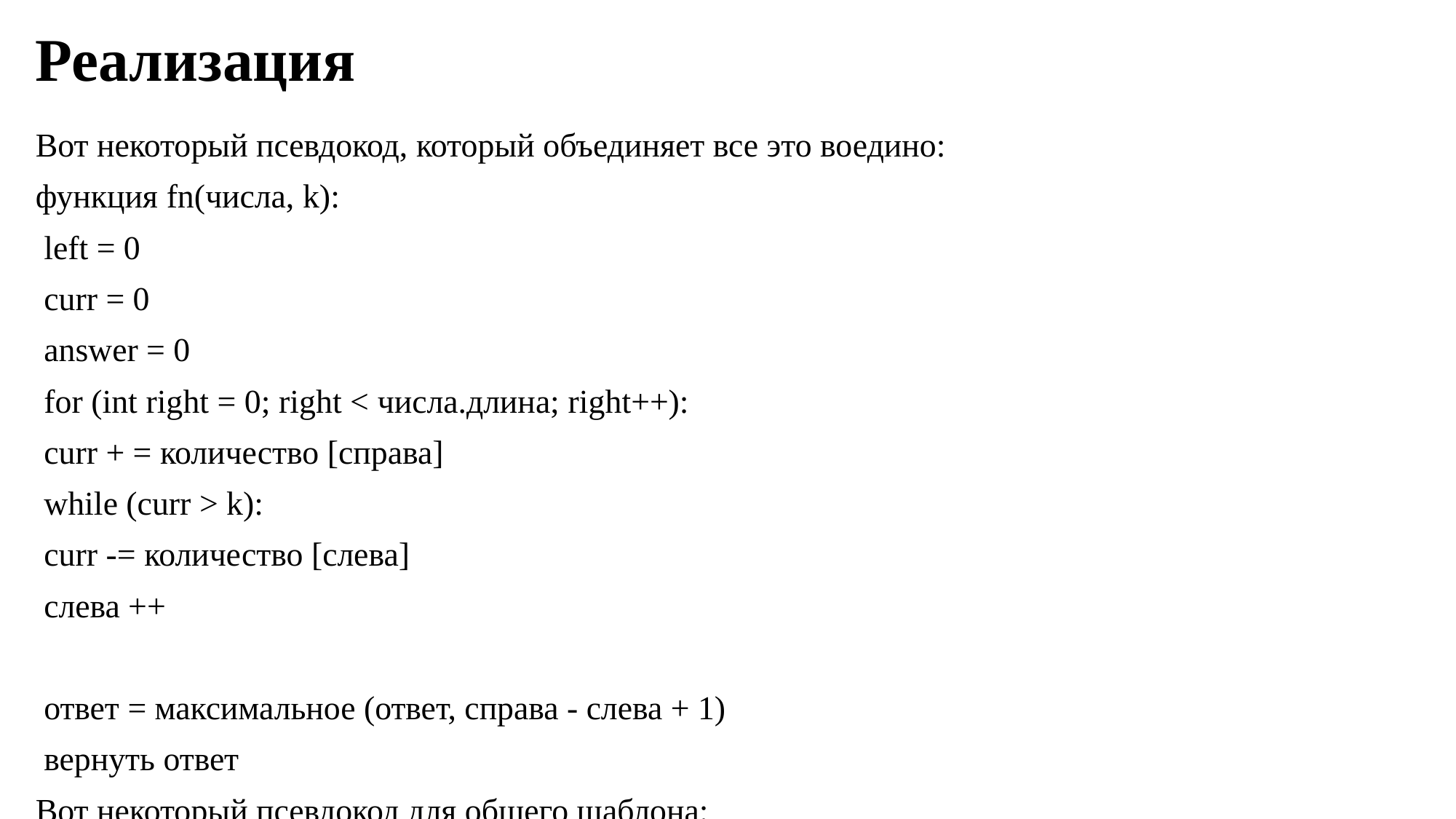

# Реализация
Вот некоторый псевдокод, который объединяет все это воедино:
функция fn(числа, k):
 left = 0
 curr = 0
 answer = 0
 for (int right = 0; right < числа.длина; right++):
 curr + = количество [справа]
 while (curr > k):
 curr -= количество [слева]
 слева ++

 ответ = максимальное (ответ, справа - слева + 1)
 вернуть ответ
Вот некоторый псевдокод для общего шаблона:

функция fn(arr):
 left = 0
 for (int right = 0; right < arr.length; right ++):
 Выполните некоторую логику, чтобы "добавить" элемент в arr[right] в window

 while WINDOW_IS_INVALID:
 Выполните некоторую логику, чтобы "удалить" элемент в arr [слева] из window
 слева ++

 Выполните некоторую логику, чтобы обновить ответ